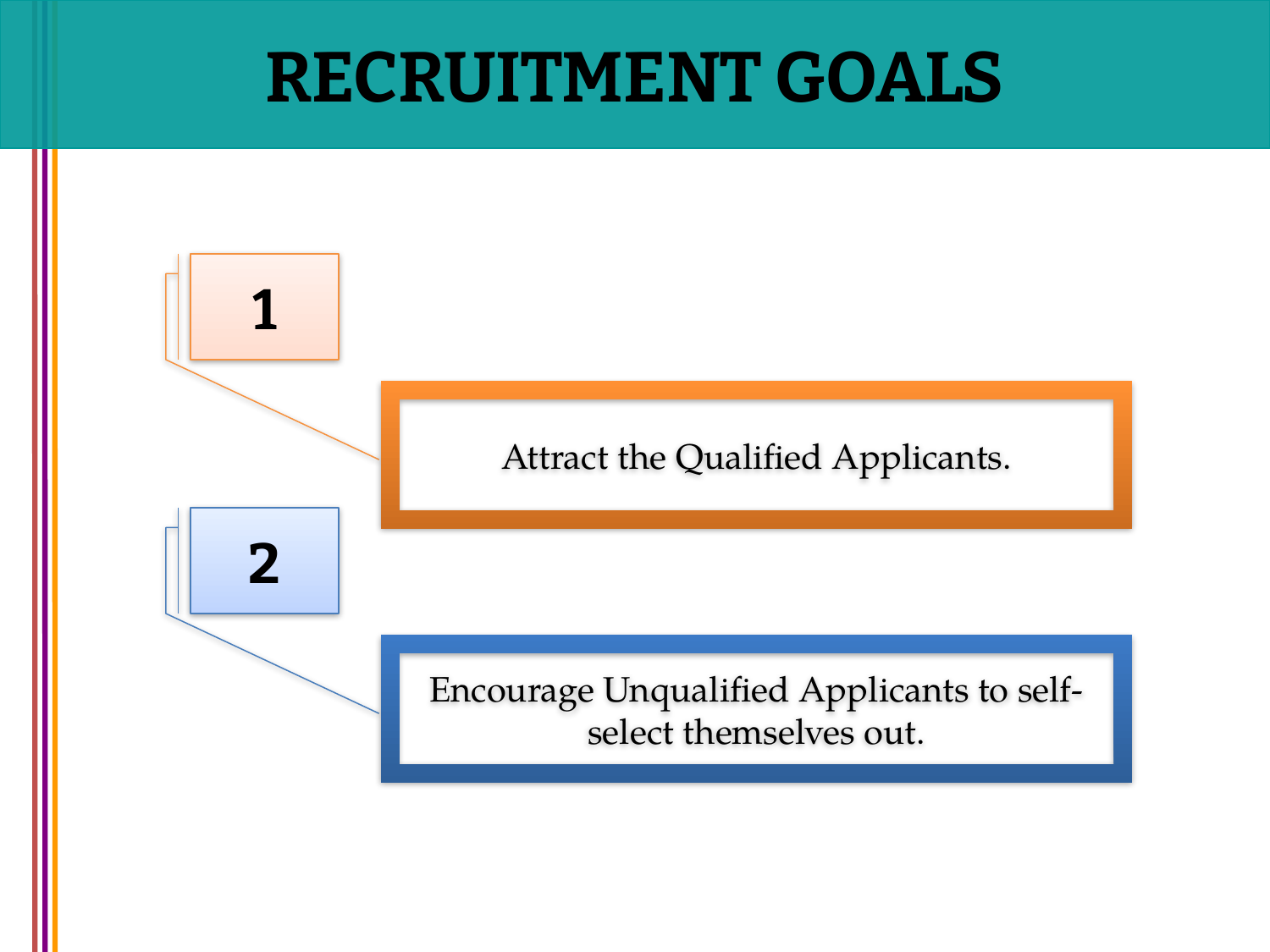

RECRUITMENT GOALS

1
Attract the Qualified Applicants.
2
Encourage Unqualified Applicants to self-select themselves out.